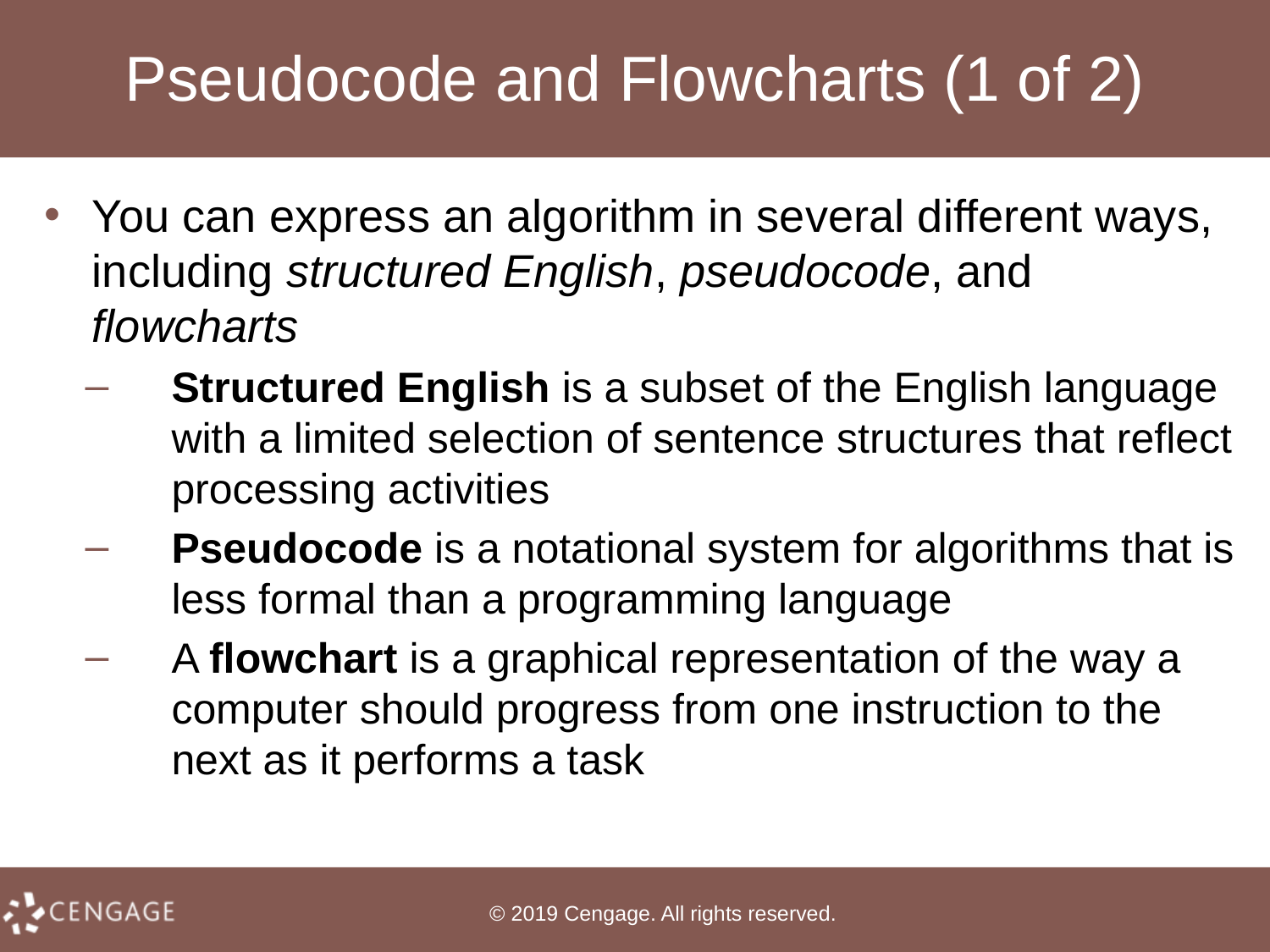

# Pseudocode and Flowcharts (1 of 2)
You can express an algorithm in several different ways, including structured English, pseudocode, and flowcharts
Structured English is a subset of the English language with a limited selection of sentence structures that reflect processing activities
Pseudocode is a notational system for algorithms that is less formal than a programming language
A flowchart is a graphical representation of the way a computer should progress from one instruction to the next as it performs a task